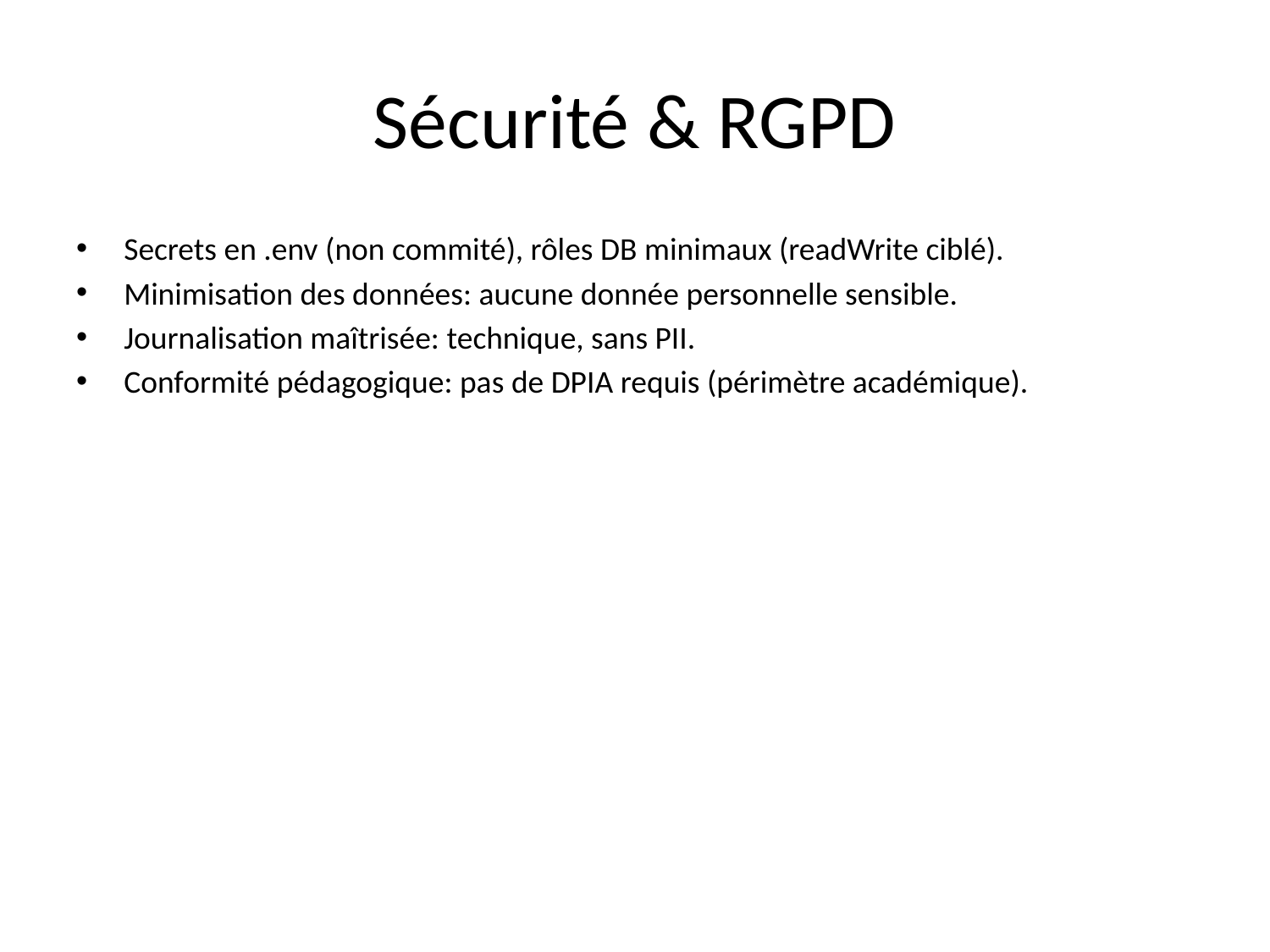

# Sécurité & RGPD
Secrets en .env (non commité), rôles DB minimaux (readWrite ciblé).
Minimisation des données: aucune donnée personnelle sensible.
Journalisation maîtrisée: technique, sans PII.
Conformité pédagogique: pas de DPIA requis (périmètre académique).